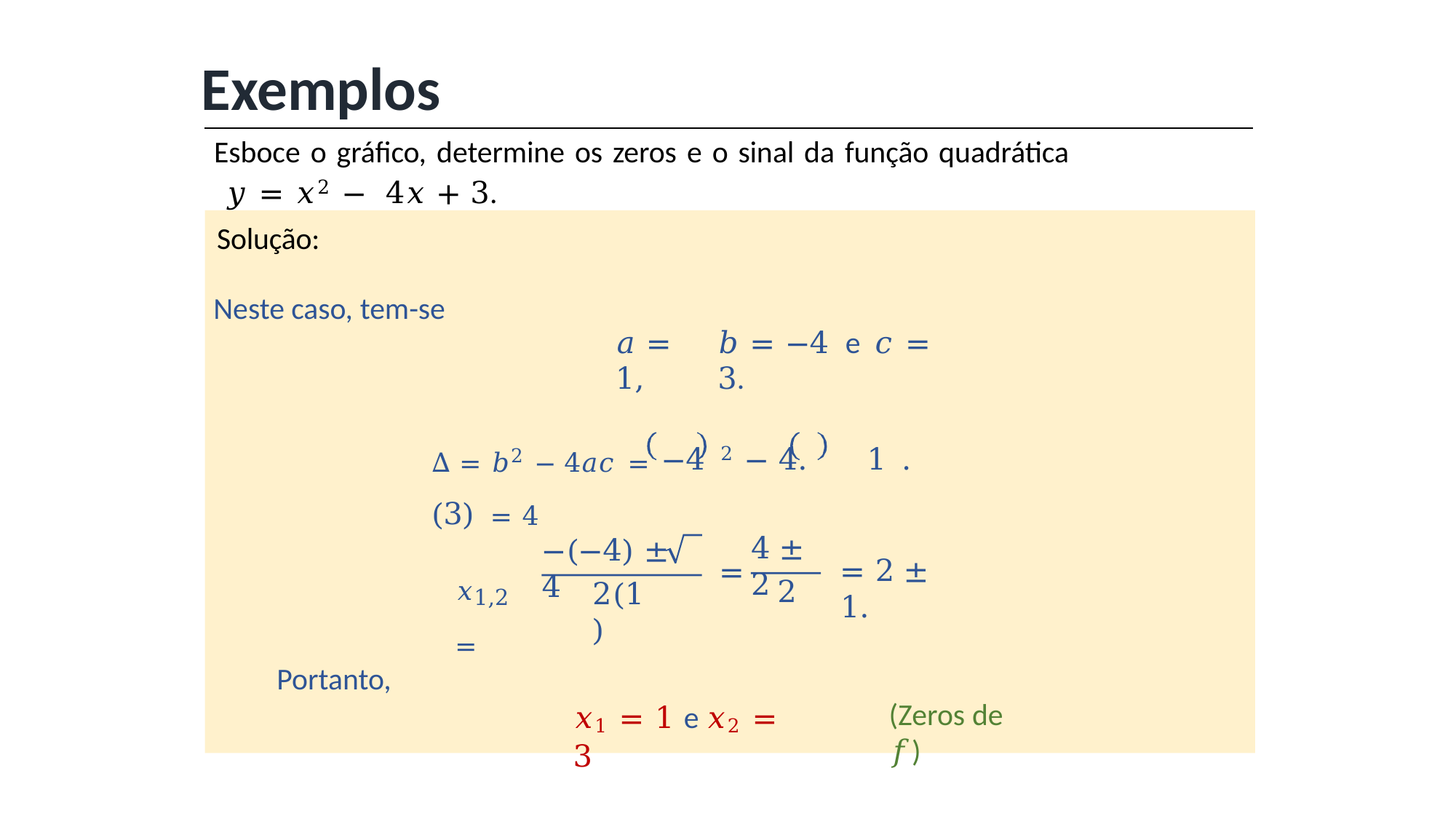

# Exemplos

Esboce o gráfico, determine os zeros e o sinal da função quadrática
 𝑦 = 𝑥2 −  4𝑥 + 3.
Solução:

Neste caso, tem-se

𝑎 = 1,
𝑏 = −4 e 𝑐 = 3.
∆ = 𝑏2 − 4𝑎𝑐 =	−4 2 − 4.	1 . (3) = 4

4 ± 2
−(−4) ±	4

= 2 ± 1.
=
𝑥1,2 =
2

2(1)
Portanto,
𝑥1 = 1 e 𝑥2 = 3
(Zeros de 𝑓)